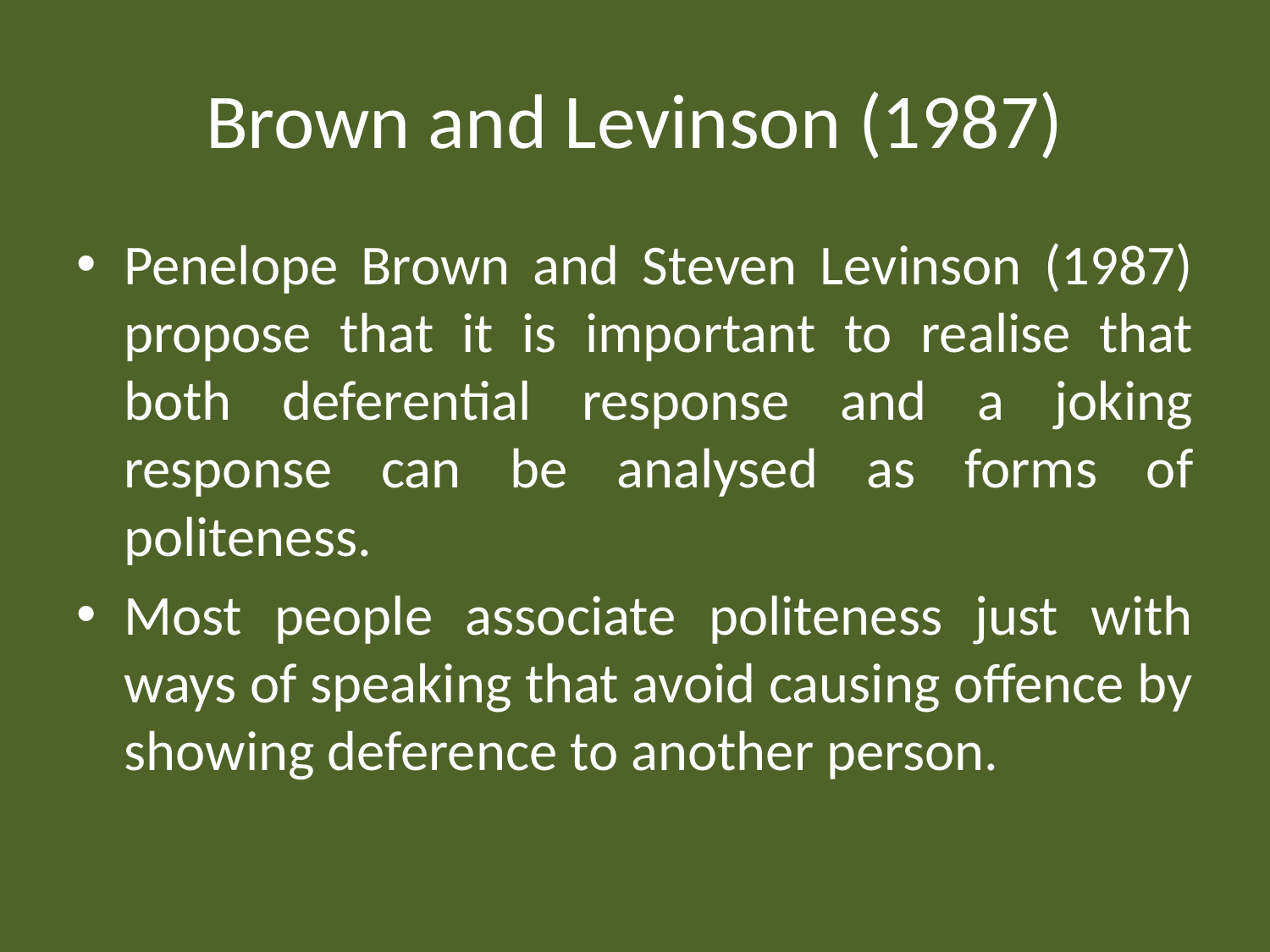

# Brown and Levinson (1987)
Penelope Brown and Steven Levinson (1987) propose that it is important to realise that both deferential response and a joking response can be analysed as forms of politeness.
Most people associate politeness just with ways of speaking that avoid causing offence by showing deference to another person.